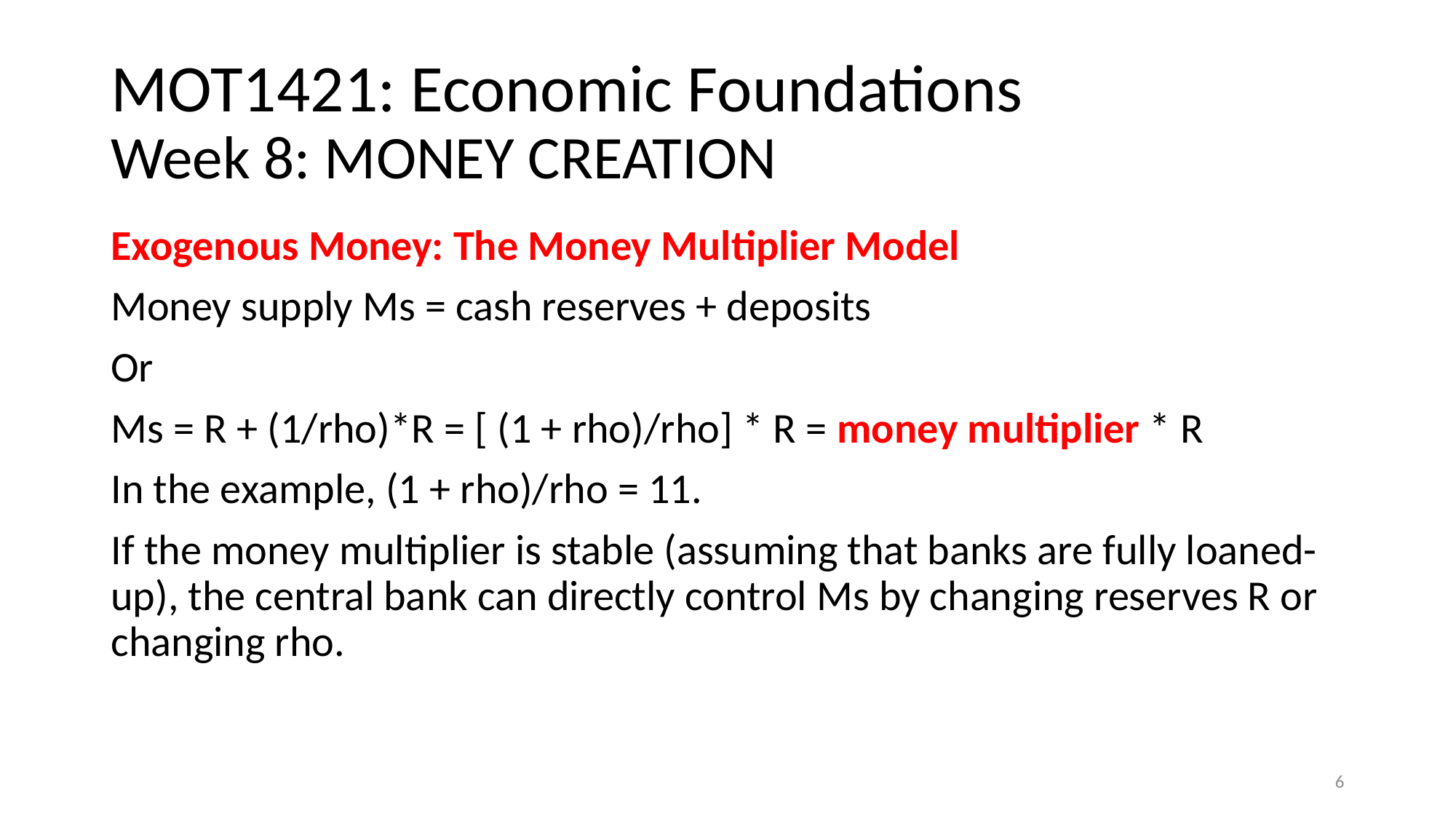

# MOT1421: Economic Foundations Week 8: MONEY CREATION
Exogenous Money: The Money Multiplier Model
Money supply Ms = cash reserves + deposits
Or
Ms = R + (1/rho)*R = [ (1 + rho)/rho] * R = money multiplier * R
In the example, (1 + rho)/rho = 11.
If the money multiplier is stable (assuming that banks are fully loaned-up), the central bank can directly control Ms by changing reserves R or changing rho.

6